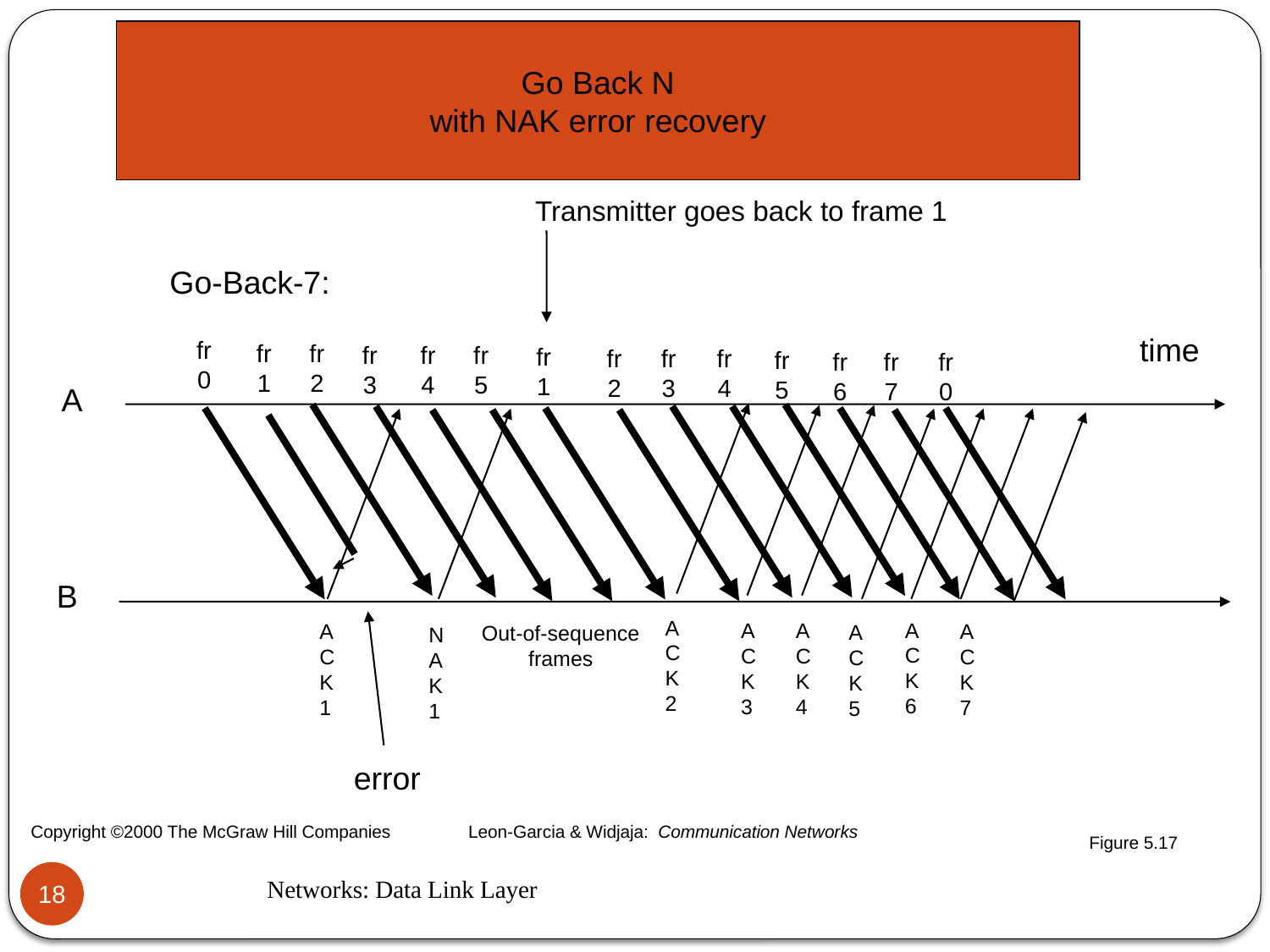

Go Back N
with NAK error recovery
Transmitter goes back to frame 1

Go-Back-7:
time
fr
0
fr
1
fr
2
fr
3
fr
4
fr
5
fr
1
fr
2
fr
3
fr
4
fr
5
fr
6
fr
7
fr
0
 A

 B

ACK2
ACK6

ACK3
ACK4
ACK1
ACK7
ACK5

Out-of-sequence
frames
NAK1

error
Copyright ©2000 The McGraw Hill Companies
Leon-Garcia & Widjaja:  Communication Networks
Figure 5.17
Networks: Data Link Layer
18